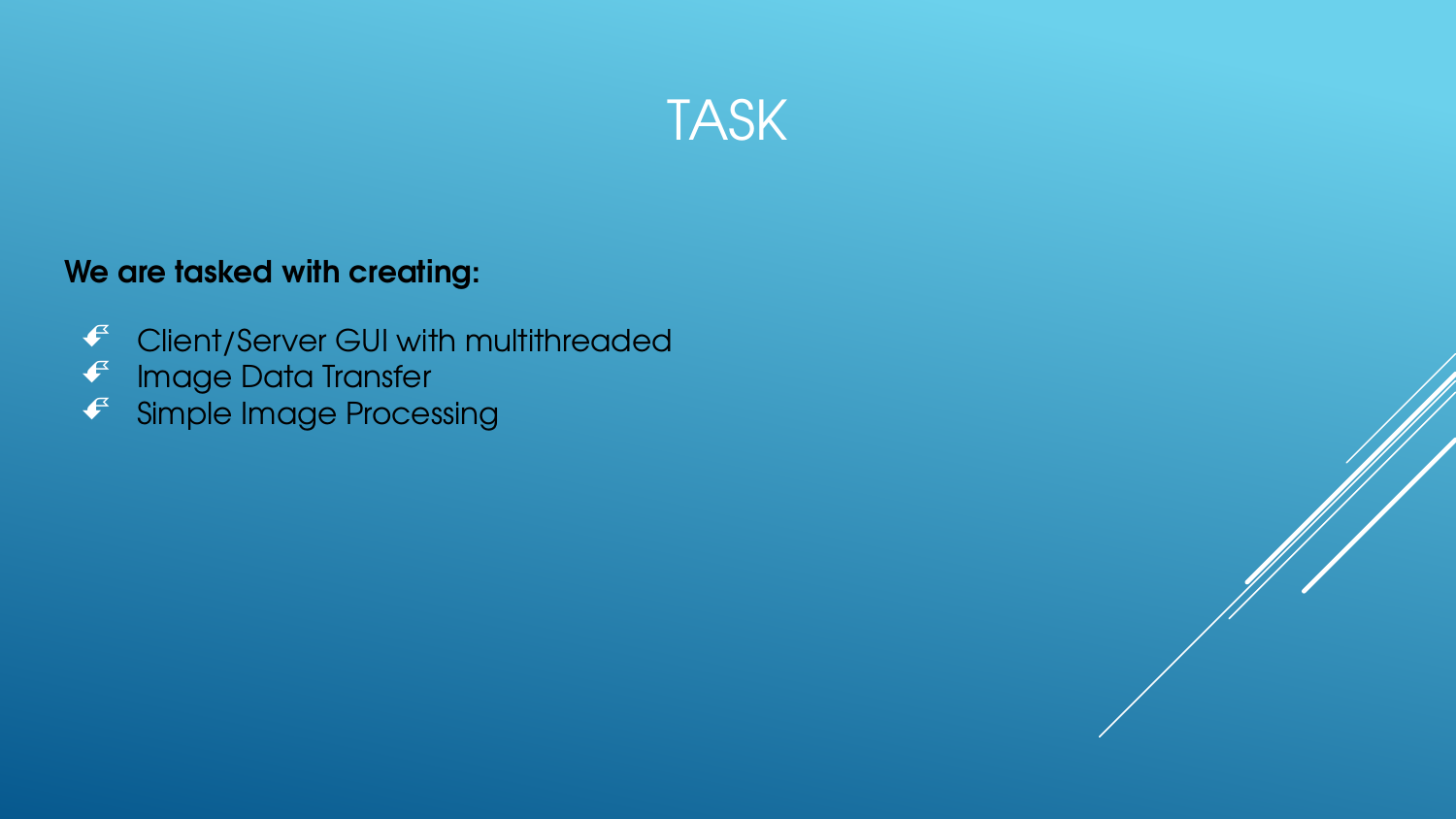

# Task
We are tasked with creating:
Client/Server GUI with multithreaded
Image Data Transfer
Simple Image Processing